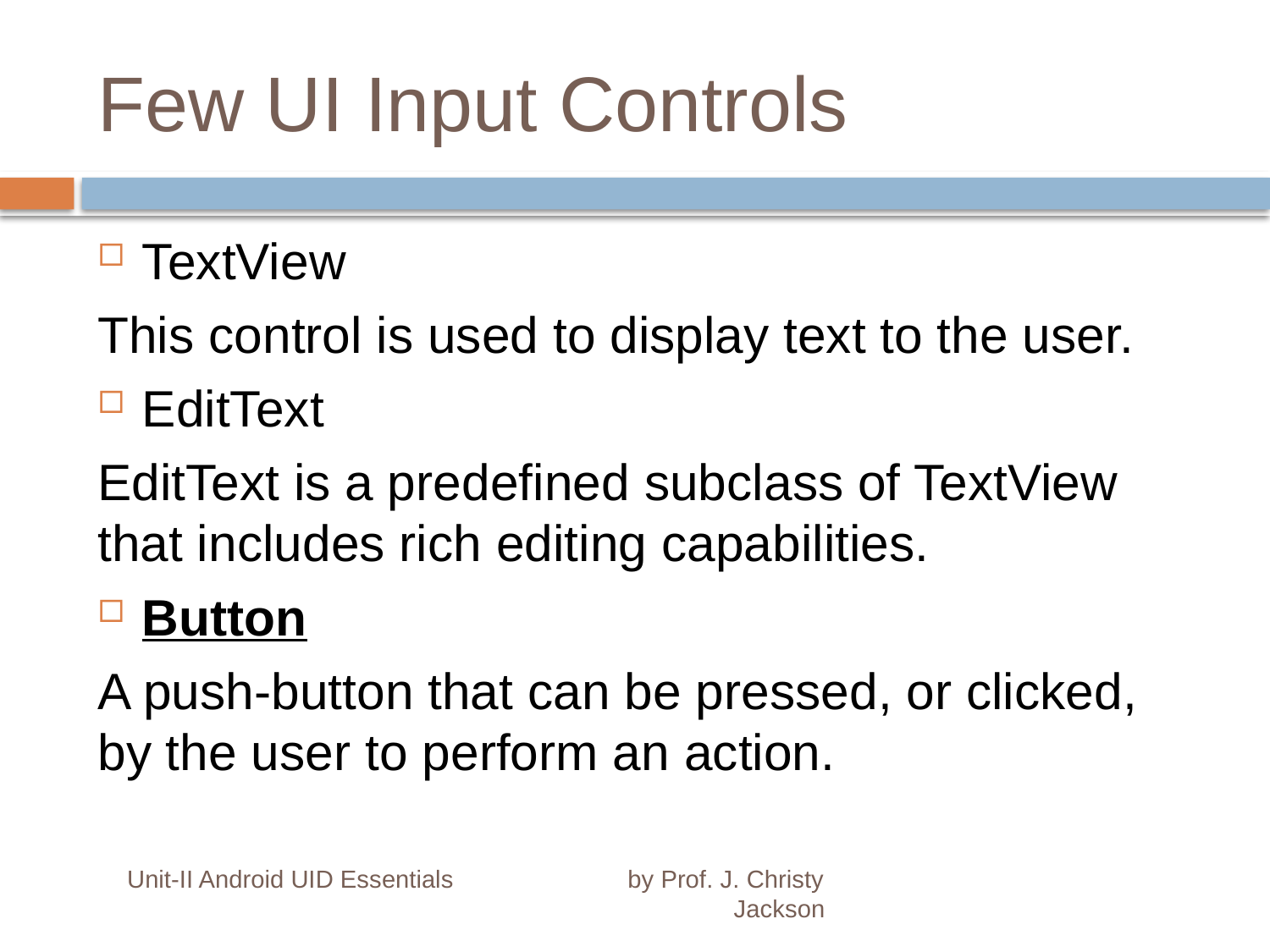

# Few UI Input Controls
TextView
This control is used to display text to the user.
EditText
EditText is a predefined subclass of TextView that includes rich editing capabilities.
Button
A push-button that can be pressed, or clicked, by the user to perform an action.

Unit-II Android UID Essentials                         by Prof. J. Christy Jackson